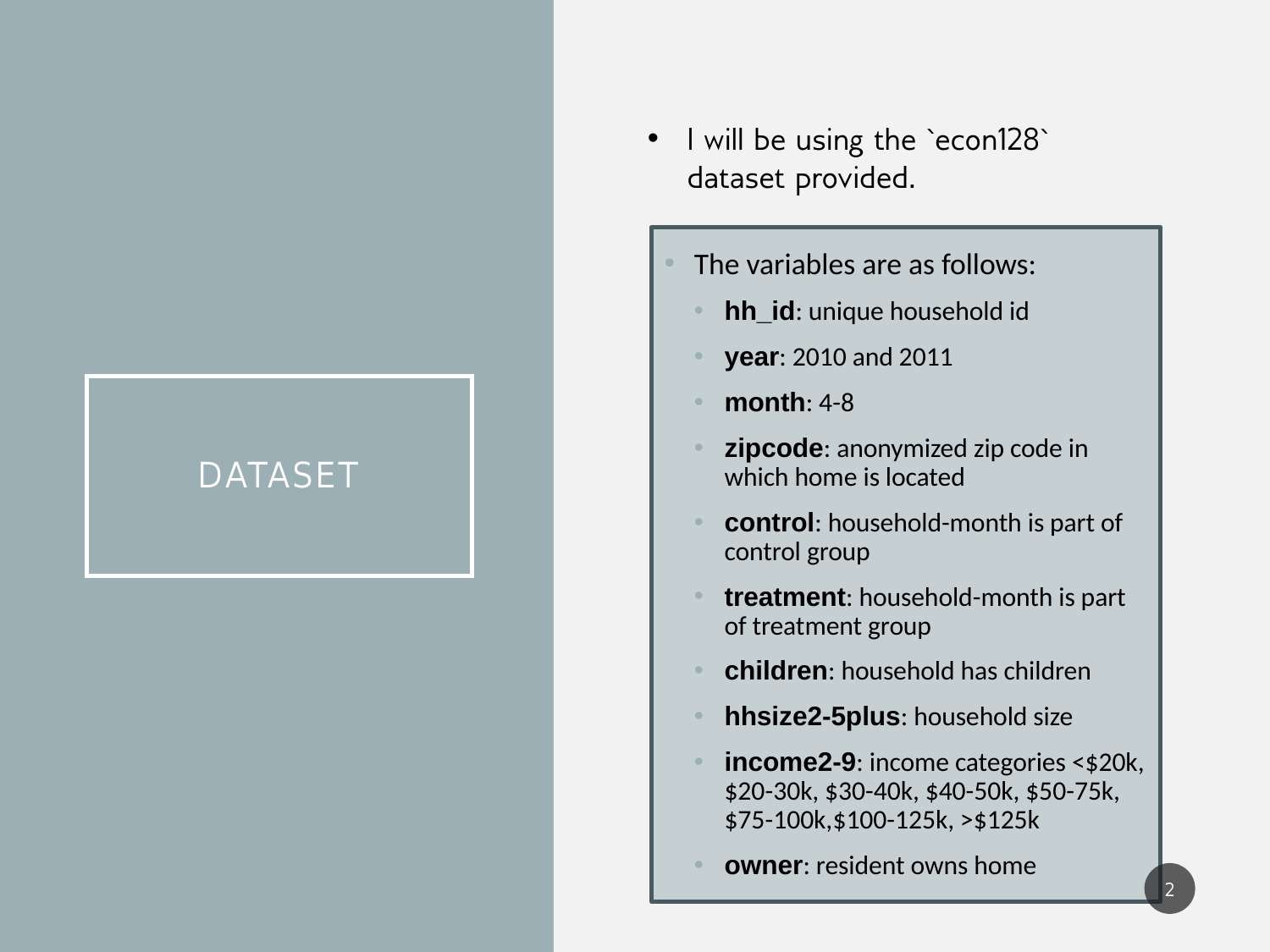

I will be using the `econ128` dataset provided.

The variables are as follows:
hh_id: unique household id
year: 2010 and 2011
month: 4-8
zipcode: anonymized zip code in which home is located
control: household-month is part of control group
treatment: household-month is part of treatment group
children: household has children
hhsize2-5plus: household size
income2-9: income categories <$20k, $20-30k, $30-40k, $40-50k, $50-75k, $75-100k,$100-125k, >$125k
owner: resident owns home
# DATASET
2